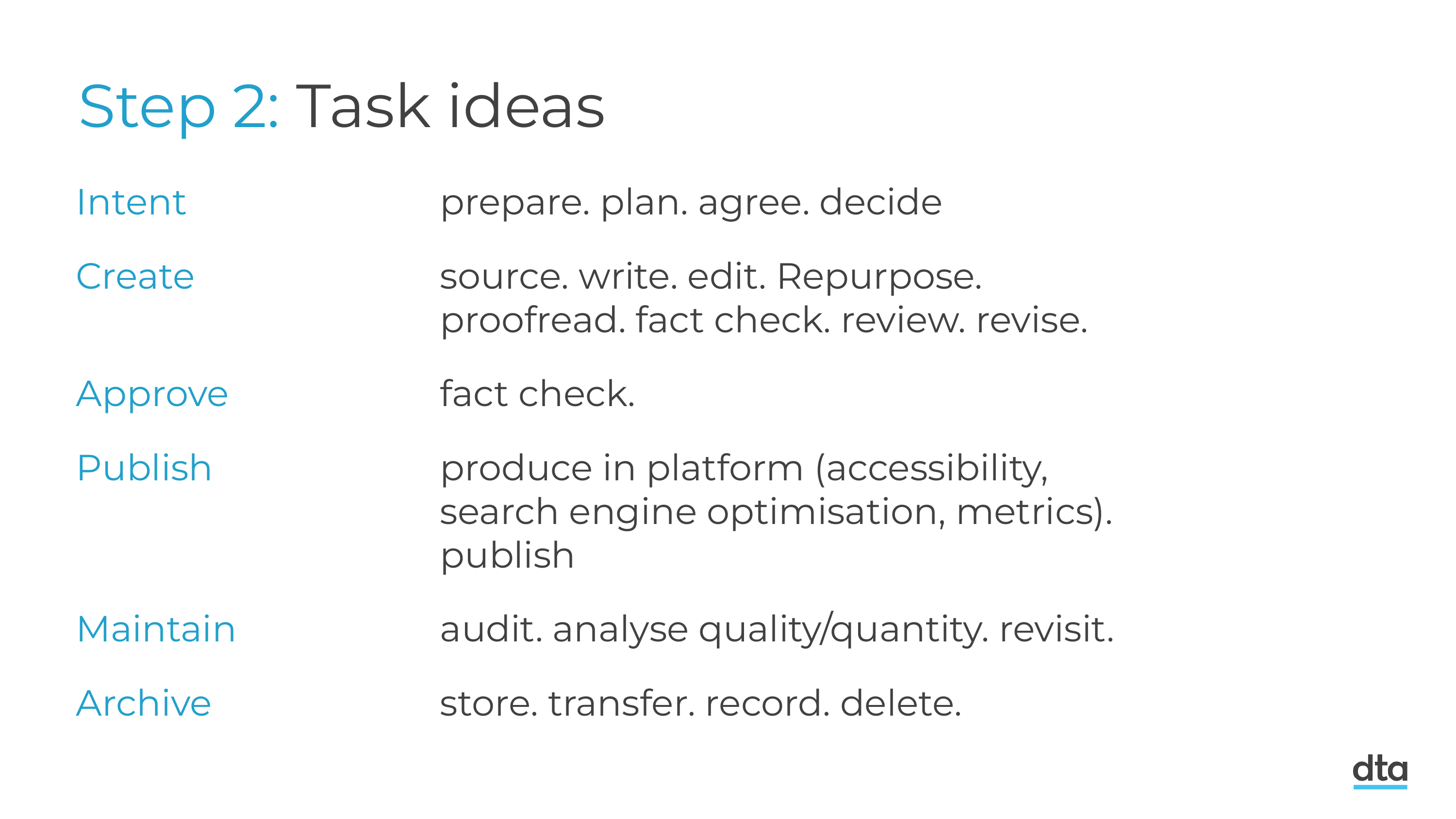

Step 2: Task ideas
# Intent	 			prepare. plan. agree. decide
Create				source. write. edit. Repurpose.
					proofread. fact check. review. revise.
Approve			fact check.
Publish  			produce in platform (accessibility,
					search engine optimisation, metrics). 						publish
Maintain			audit. analyse quality/quantity. revisit.
Archive				store. transfer. record. delete.